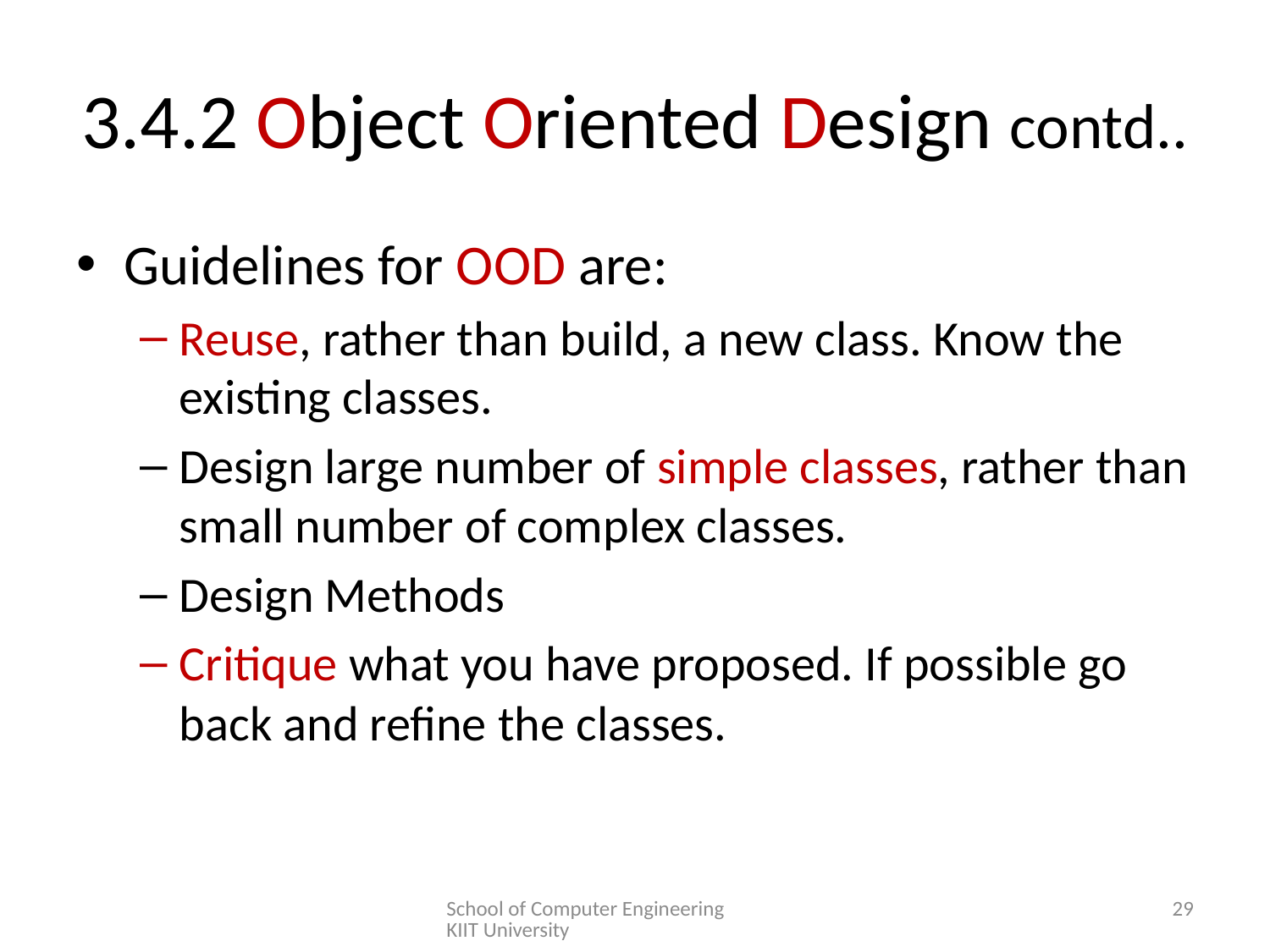

# 3.4.2 Object Oriented Design contd..
Guidelines for OOD are:
Reuse, rather than build, a new class. Know the existing classes.
Design large number of simple classes, rather than small number of complex classes.
Design Methods
Critique what you have proposed. If possible go back and refine the classes.

School of Computer Engineering                   KIIT University
29